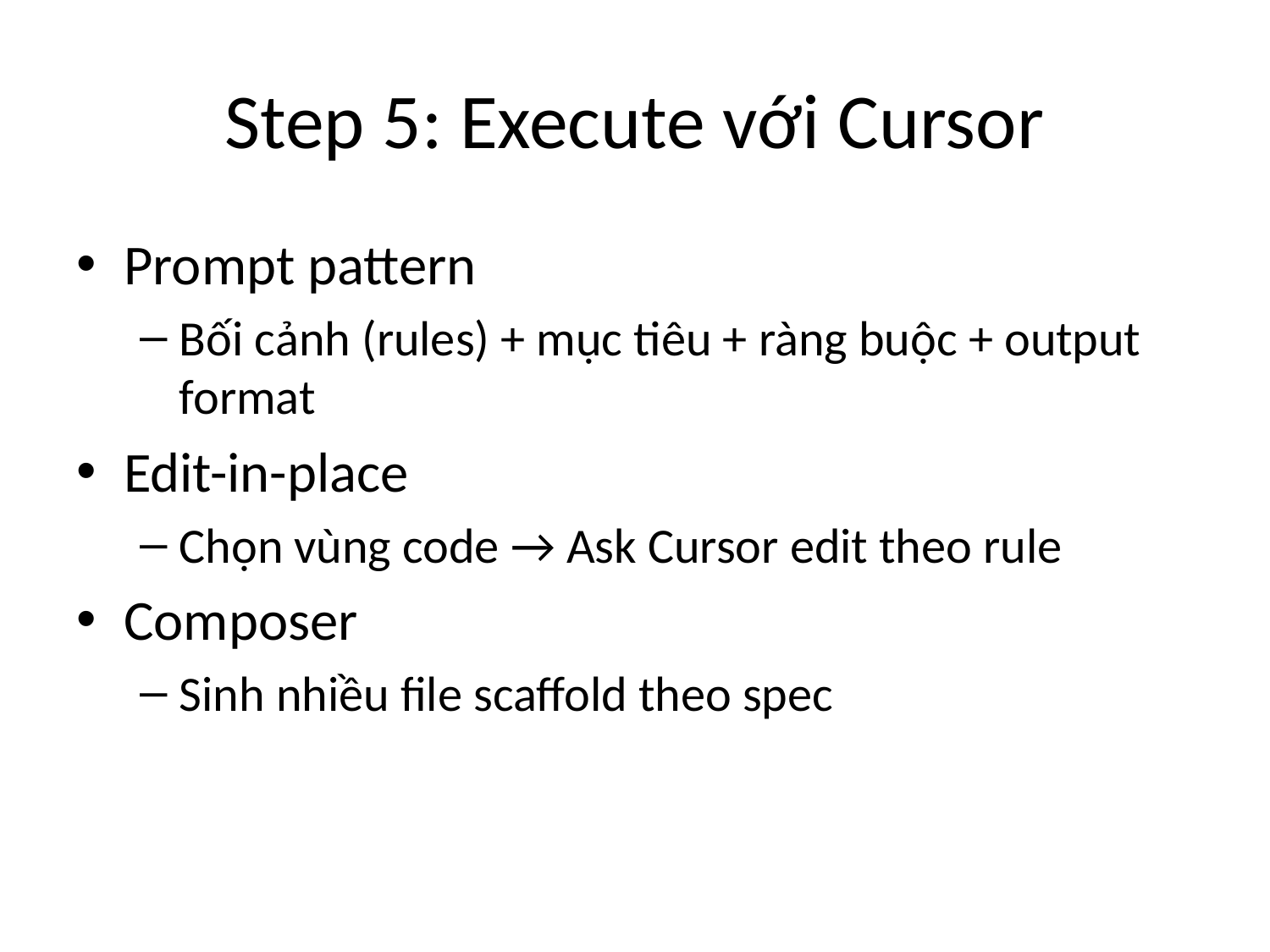

# Step 5: Execute với Cursor
Prompt pattern
Bối cảnh (rules) + mục tiêu + ràng buộc + output format
Edit-in-place
Chọn vùng code → Ask Cursor edit theo rule
Composer
Sinh nhiều file scaffold theo spec